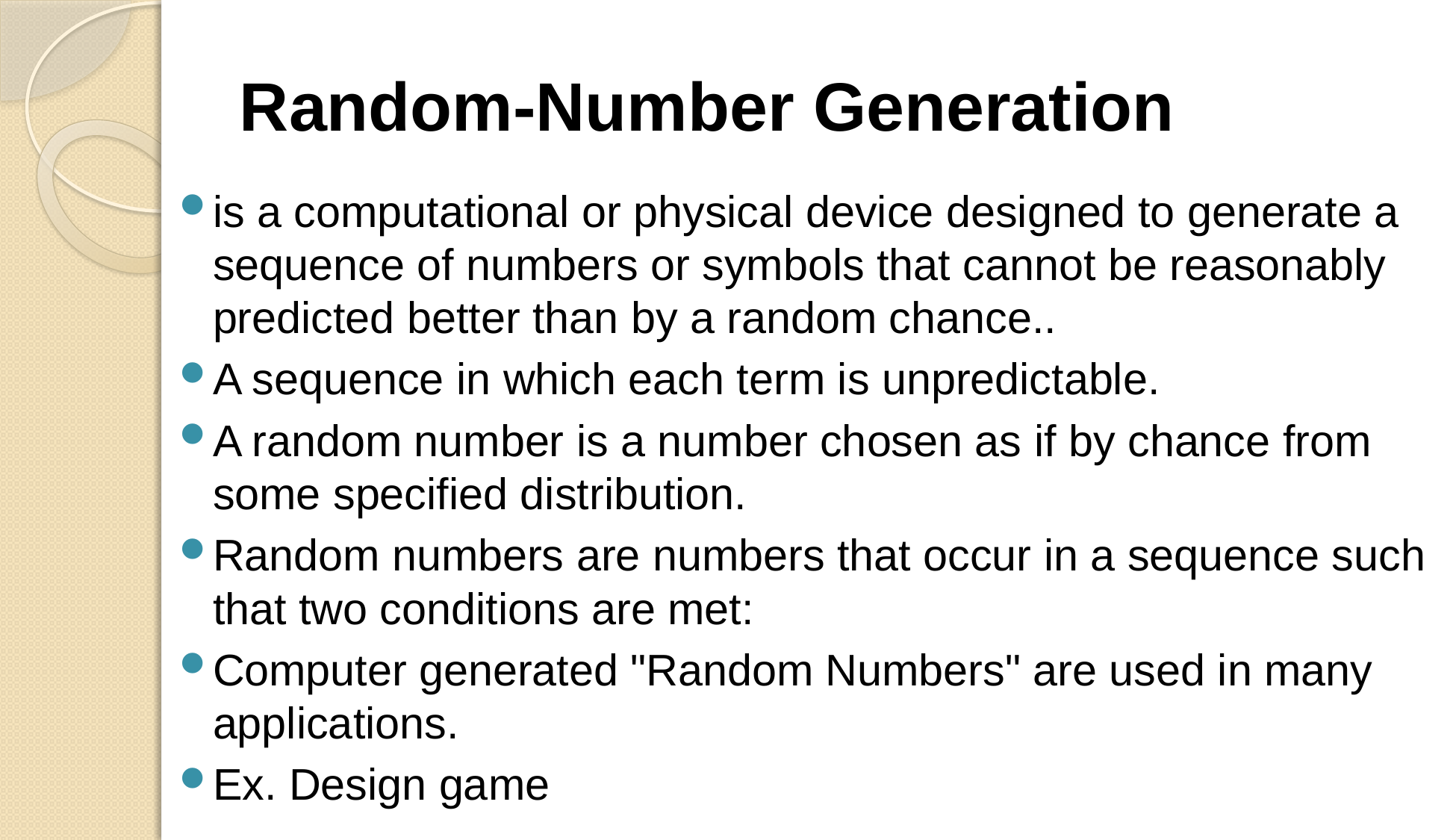

# Random-Number Generation
is a computational or physical device designed to generate a sequence of numbers or symbols that cannot be reasonably predicted better than by a random chance..
A sequence in which each term is unpredictable.
A random number is a number chosen as if by chance from some specified distribution.
Random numbers are numbers that occur in a sequence such that two conditions are met:
Computer generated "Random Numbers" are used in many applications.
Ex. Design game